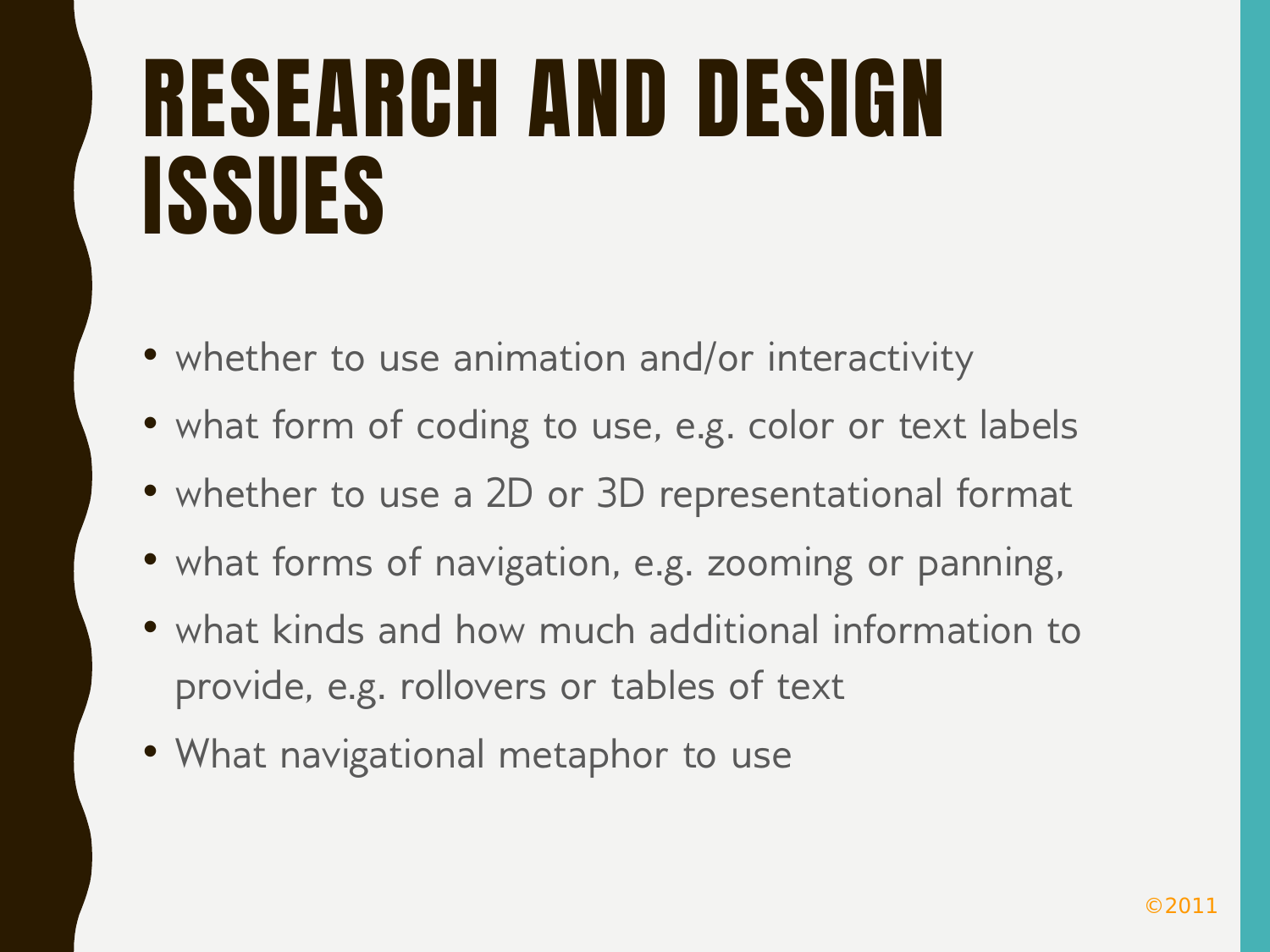

# Research and design issues
whether to use animation and/or interactivity
what form of coding to use, e.g. color or text labels
whether to use a 2D or 3D representational format
what forms of navigation, e.g. zooming or panning,
what kinds and how much additional information to provide, e.g. rollovers or tables of text
What navigational metaphor to use